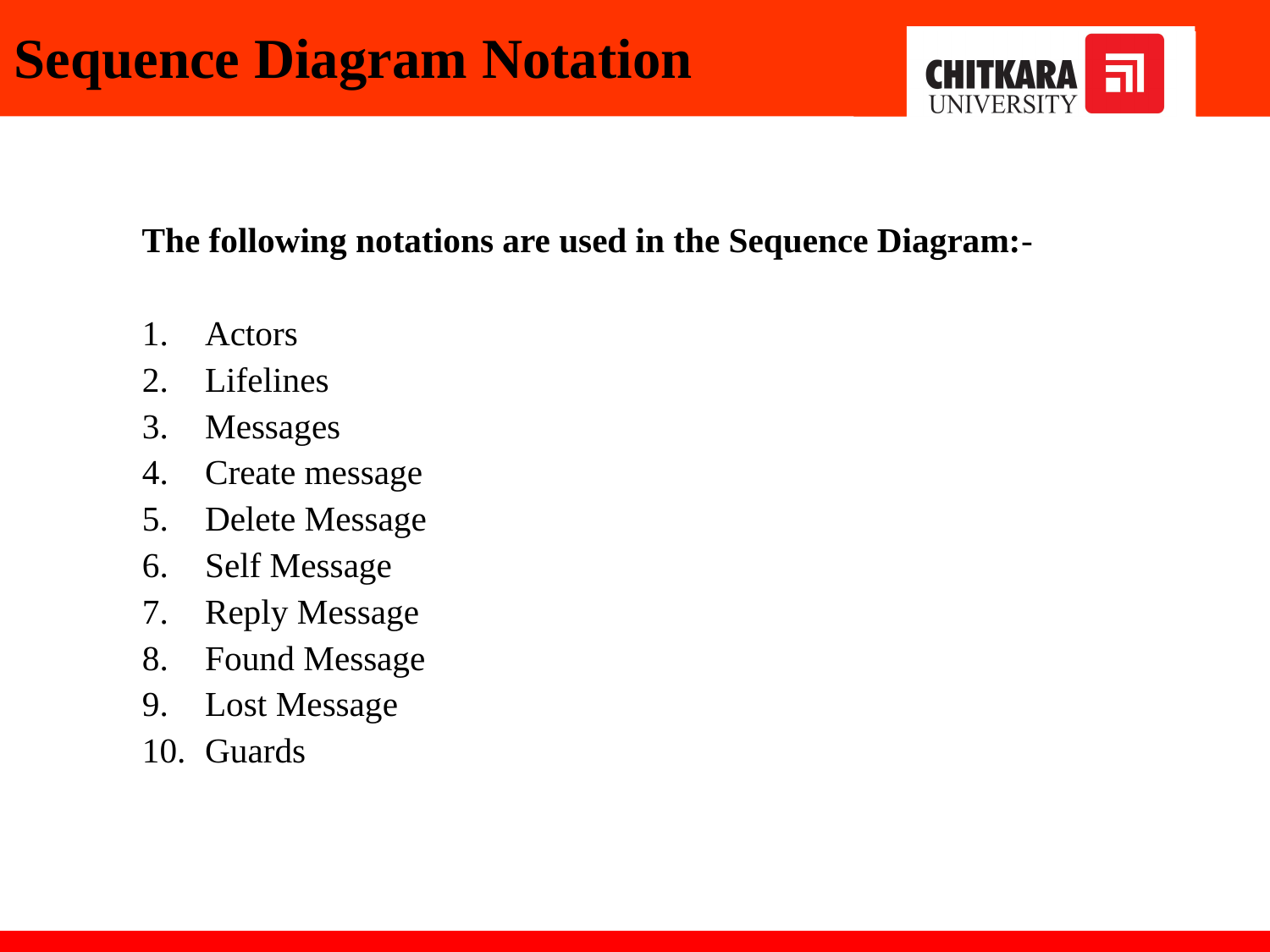

# Sequence Diagram Notation
The following notations are used in the Sequence Diagram:-

Actors
Lifelines
Messages
Create message
Delete Message
Self Message
Reply Message
Found Message
Lost Message
Guards